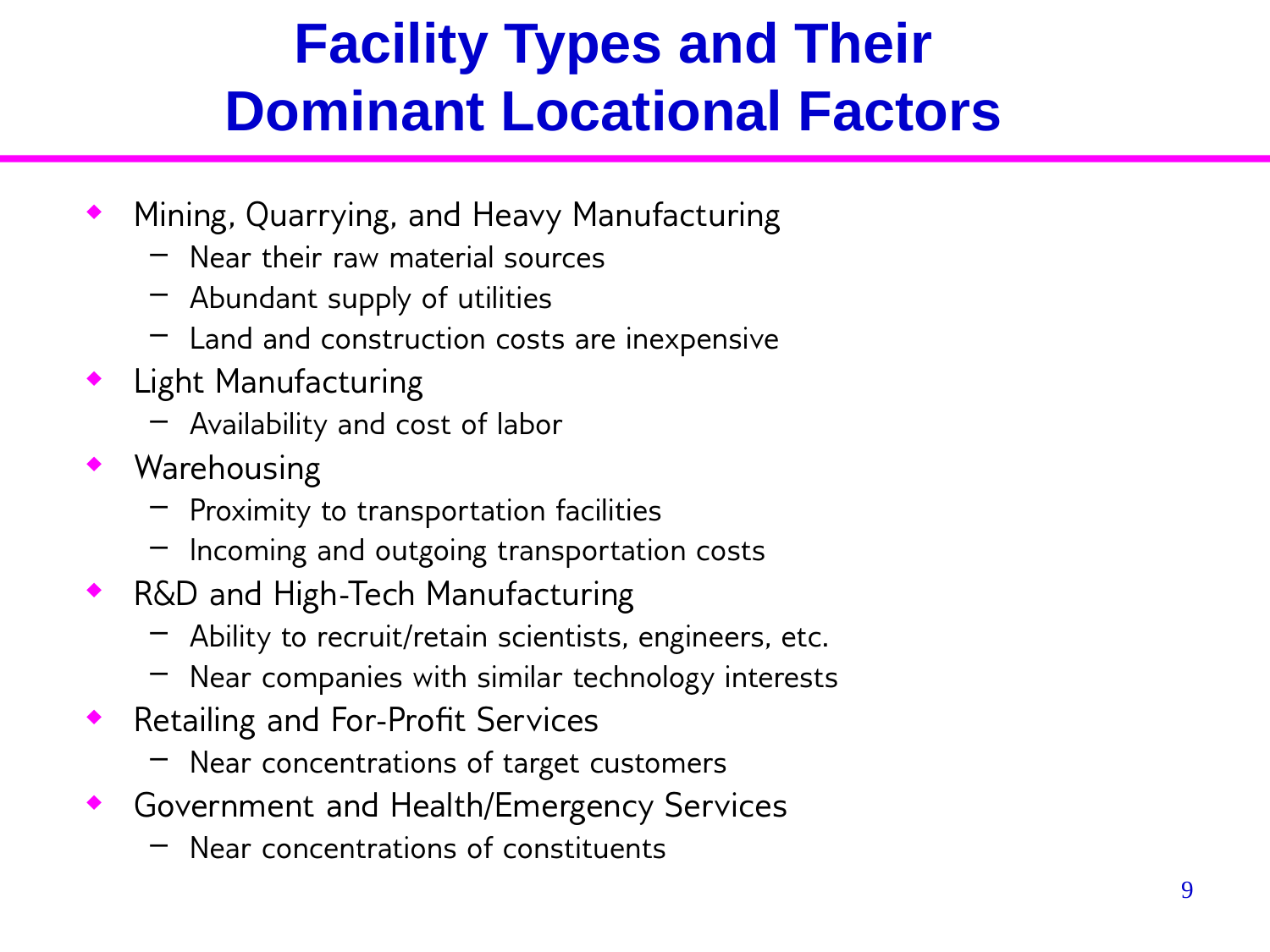

# Facility Types and Their Dominant Locational Factors
Mining, Quarrying, and Heavy Manufacturing
Near their raw material sources
Abundant supply of utilities
Land and construction costs are inexpensive
Light Manufacturing
Availability and cost of labor
Warehousing
Proximity to transportation facilities
Incoming and outgoing transportation costs
R&D and High-Tech Manufacturing
Ability to recruit/retain scientists, engineers, etc.
Near companies with similar technology interests
Retailing and For-Profit Services
Near concentrations of target customers
Government and Health/Emergency Services
Near concentrations of constituents

9